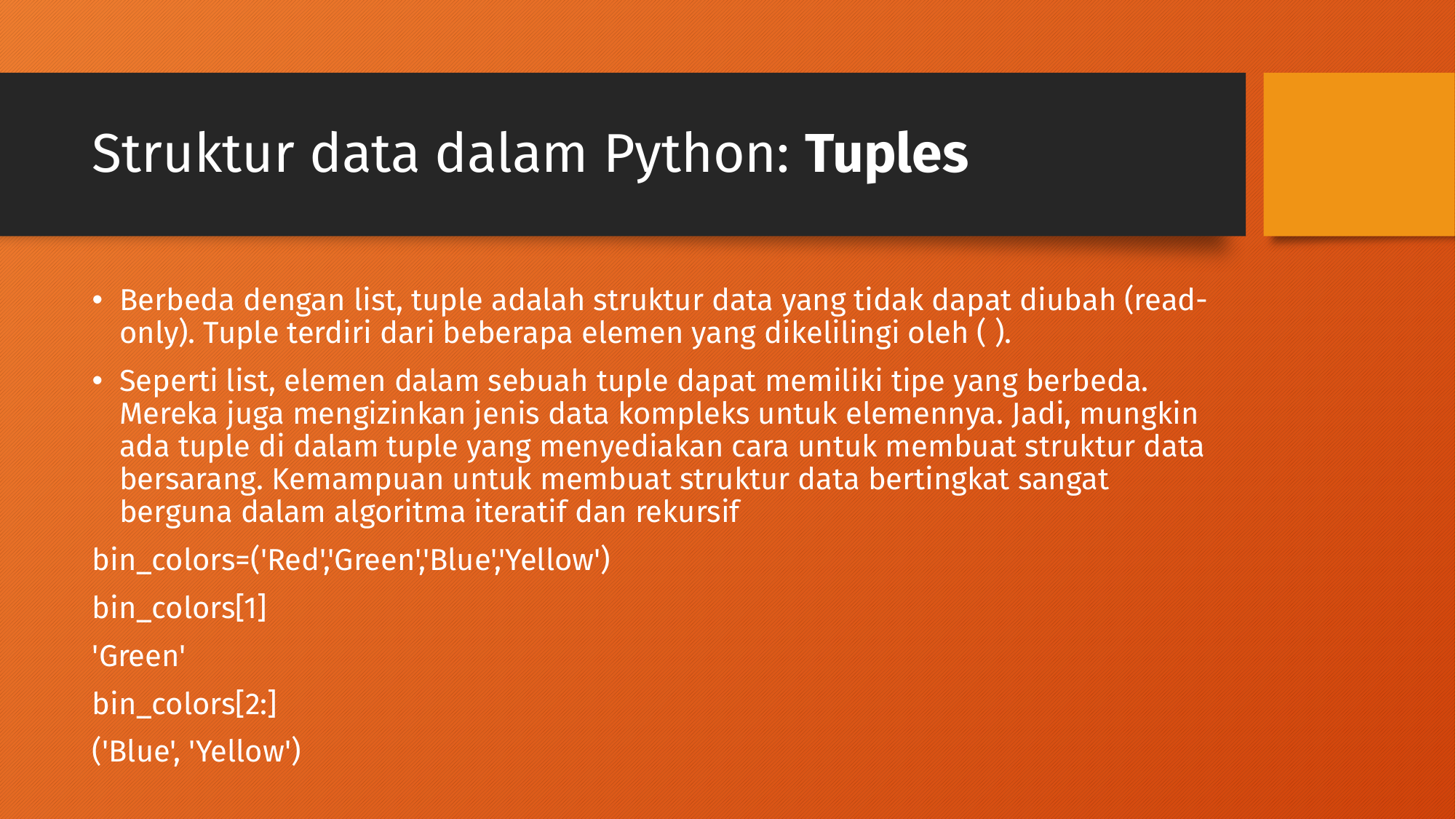

# Struktur data dalam Python: Tuples
Berbeda dengan list, tuple adalah struktur data yang tidak dapat diubah (read-only). Tuple terdiri dari beberapa elemen yang dikelilingi oleh ( ).
Seperti list, elemen dalam sebuah tuple dapat memiliki tipe yang berbeda. Mereka juga mengizinkan jenis data kompleks untuk elemennya. Jadi, mungkin ada tuple di dalam tuple yang menyediakan cara untuk membuat struktur data bersarang. Kemampuan untuk membuat struktur data bertingkat sangat berguna dalam algoritma iteratif dan rekursif
bin_colors=('Red','Green','Blue','Yellow')
bin_colors[1]
'Green'
bin_colors[2:]
('Blue', 'Yellow')